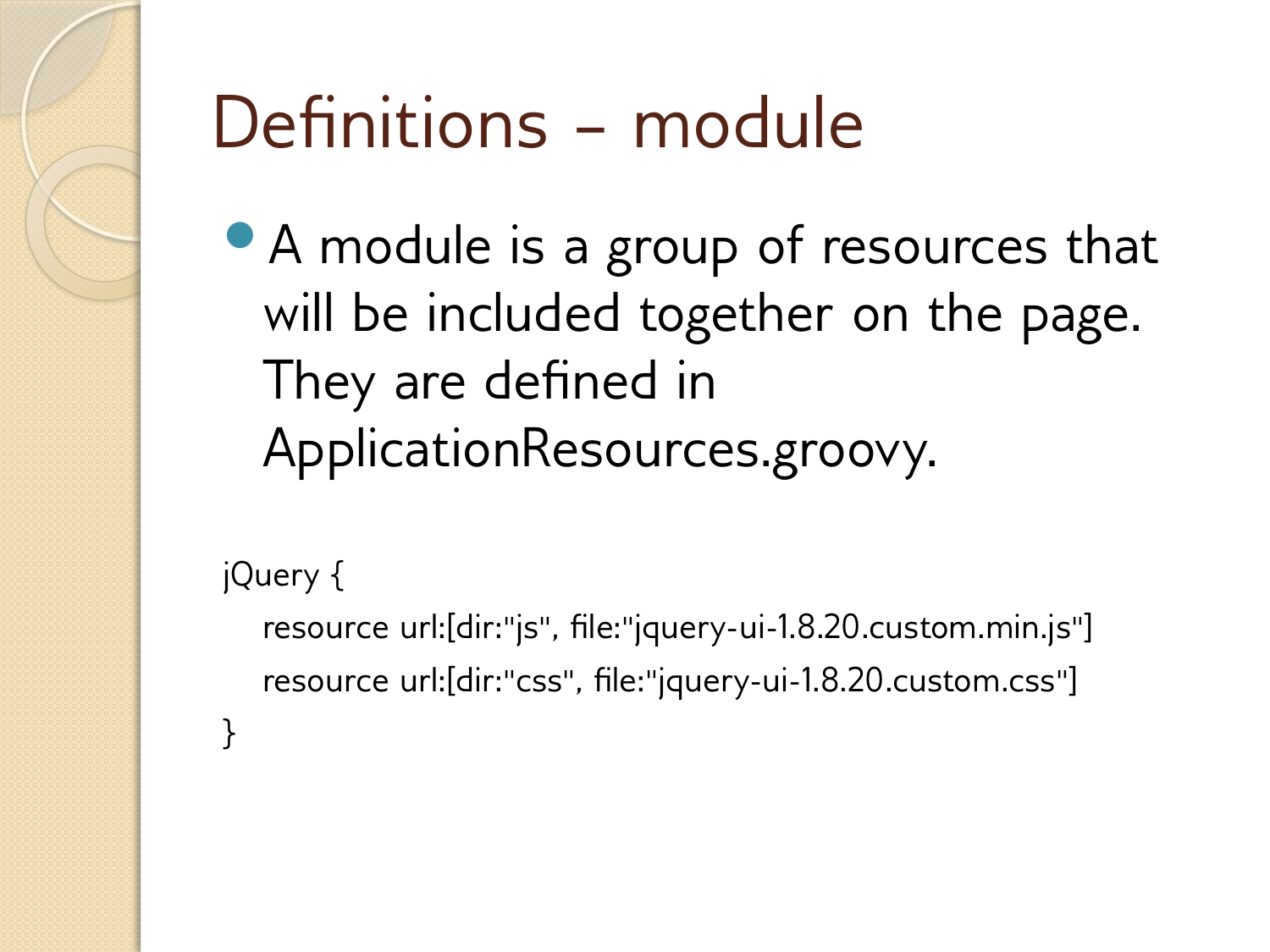

# Definitions – module
A module is a group of resources that will be included together on the page.  They are defined in ApplicationResources.groovy.

jQuery {
	resource url:[dir:"js", file:"jquery-ui-1.8.20.custom.min.js"]
	resource url:[dir:"css", file:"jquery-ui-1.8.20.custom.css"]
}